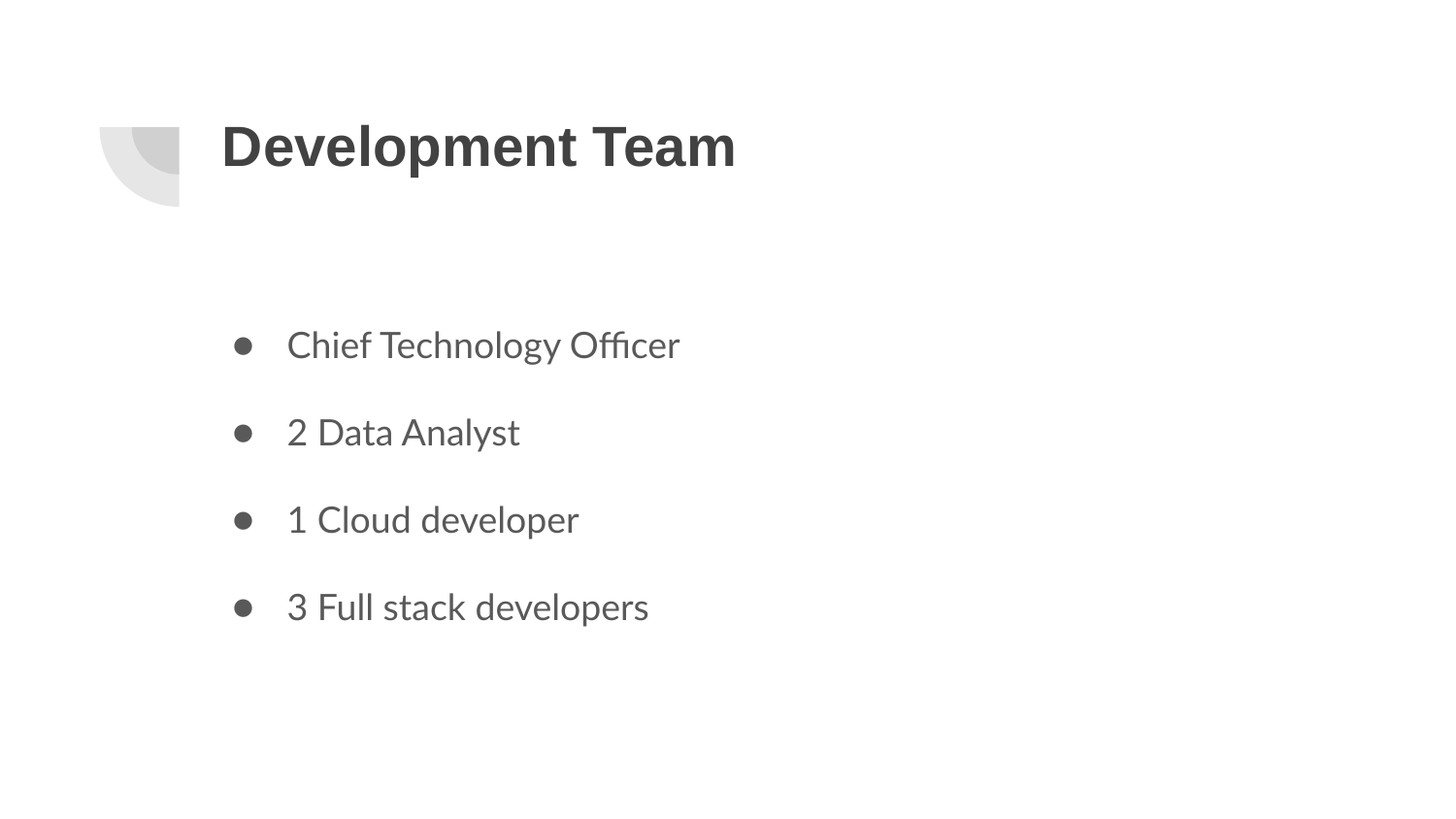

# Development Team
Chief Technology Officer
2 Data Analyst
1 Cloud developer
3 Full stack developers